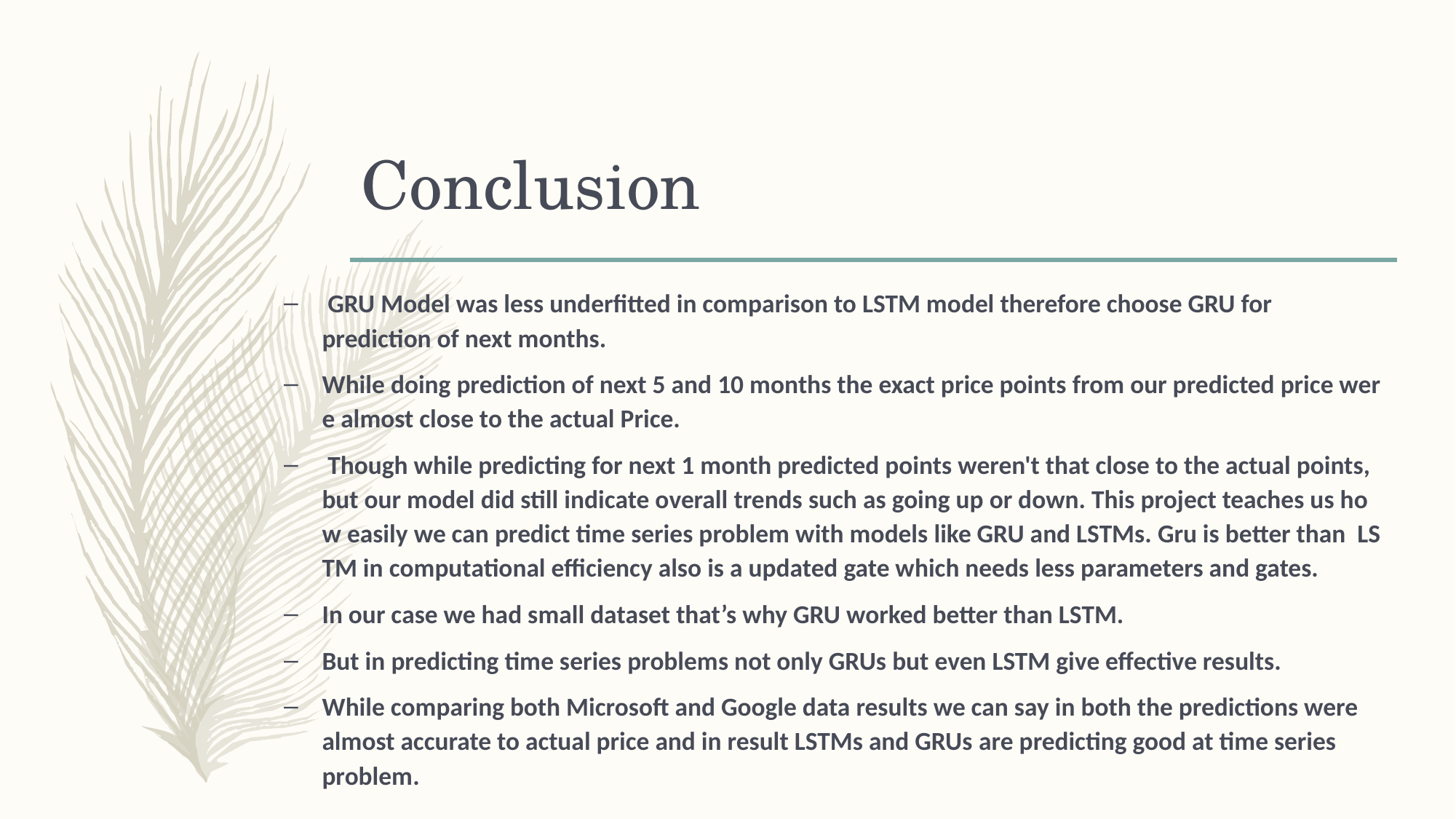

# Conclusion
 GRU Model was less underfitted in comparison to LSTM model therefore choose GRU for prediction of next months.
While doing prediction of next 5 and 10 months the exact price points from our predicted price were almost close to the actual Price.
 Though while predicting for next 1 month predicted points weren't that close to the actual points, but our model did still indicate overall trends such as going up or down. This project teaches us how easily we can predict time series problem with models like GRU and LSTMs. Gru is better than  LSTM in computational efficiency also is a updated gate which needs less parameters and gates.
In our case we had small dataset that’s why GRU worked better than LSTM.
But in predicting time series problems not only GRUs but even LSTM give effective results.
While comparing both Microsoft and Google data results we can say in both the predictions were almost accurate to actual price and in result LSTMs and GRUs are predicting good at time series problem.